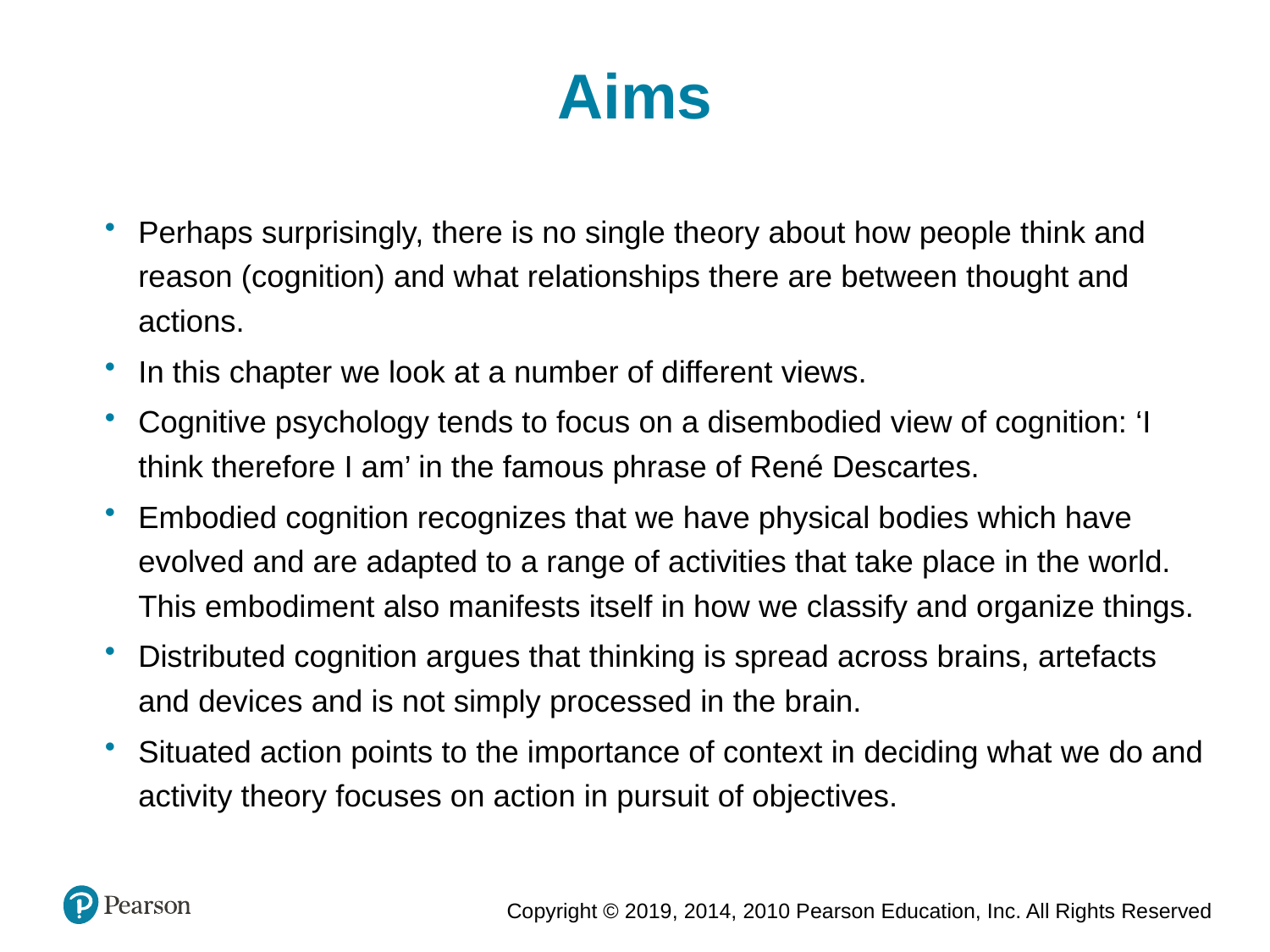

Aims
Perhaps surprisingly, there is no single theory about how people think and reason (cognition) and what relationships there are between thought and actions.
In this chapter we look at a number of different views.
Cognitive psychology tends to focus on a disembodied view of cognition: ‘I think therefore I am’ in the famous phrase of René Descartes.
Embodied cognition recognizes that we have physical bodies which have evolved and are adapted to a range of activities that take place in the world. This embodiment also manifests itself in how we classify and organize things.
Distributed cognition argues that thinking is spread across brains, artefacts and devices and is not simply processed in the brain.
Situated action points to the importance of context in deciding what we do and activity theory focuses on action in pursuit of objectives.